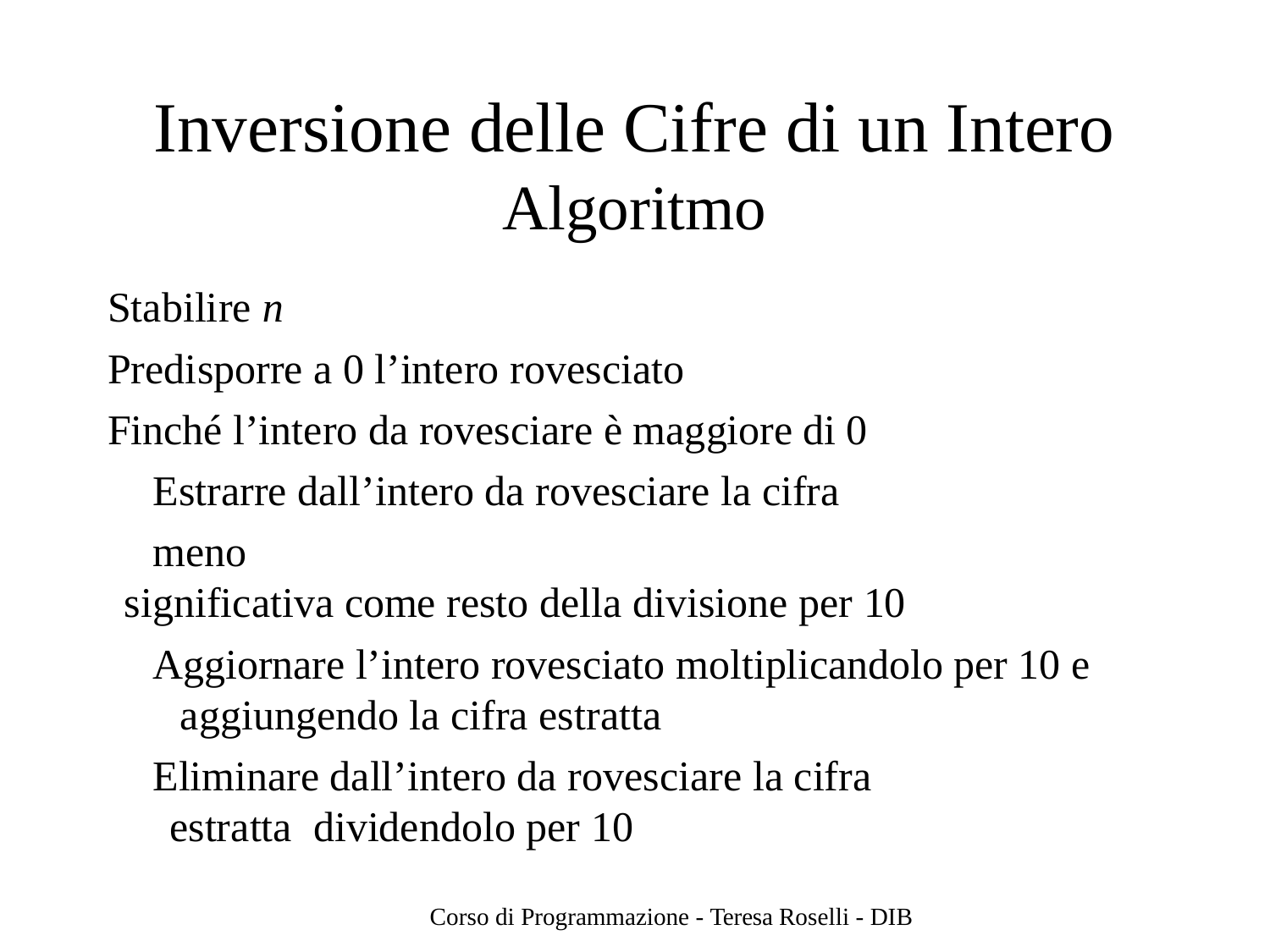

# Inversione delle Cifre di un Intero
Algoritmo
Stabilire n
Predisporre a 0 l’intero rovesciato
Finché l’intero da rovesciare è maggiore di 0  Estrarre dall’intero da rovesciare la cifra meno
significativa come resto della divisione per 10
Aggiornare l’intero rovesciato moltiplicandolo per 10 e  aggiungendo la cifra estratta
Eliminare dall’intero da rovesciare la cifra estratta  dividendolo per 10
Corso di Programmazione - Teresa Roselli - DIB